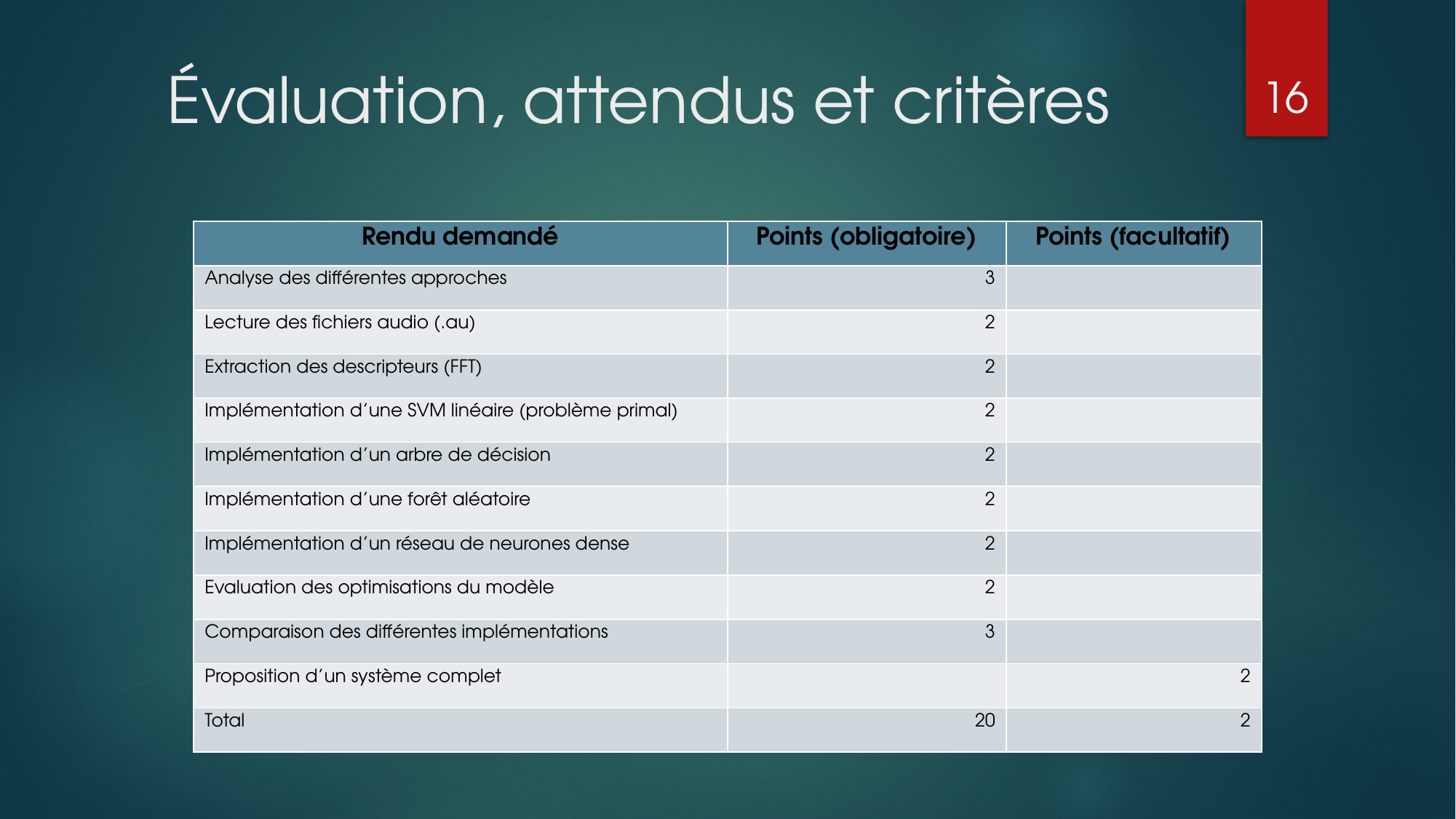

16
# Évaluation, attendus et critères
| Rendu demandé | Points (obligatoire) | Points (facultatif) |
| --- | --- | --- |
| Analyse des différentes approches | 3 |  |
| Lecture des fichiers audio (.au) | 2 |  |
| Extraction des descripteurs (FFT) | 2 |  |
| Implémentation d’une SVM linéaire (problème primal) | 2 |  |
| Implémentation d’un arbre de décision | 2 |  |
| Implémentation d’une forêt aléatoire | 2 |  |
| Implémentation d’un réseau de neurones dense | 2 |  |
| Evaluation des optimisations du modèle | 2 |  |
| Comparaison des différentes implémentations | 3 |  |
| Proposition d’un système complet |  | 2 |
| Total | 20 | 2 |